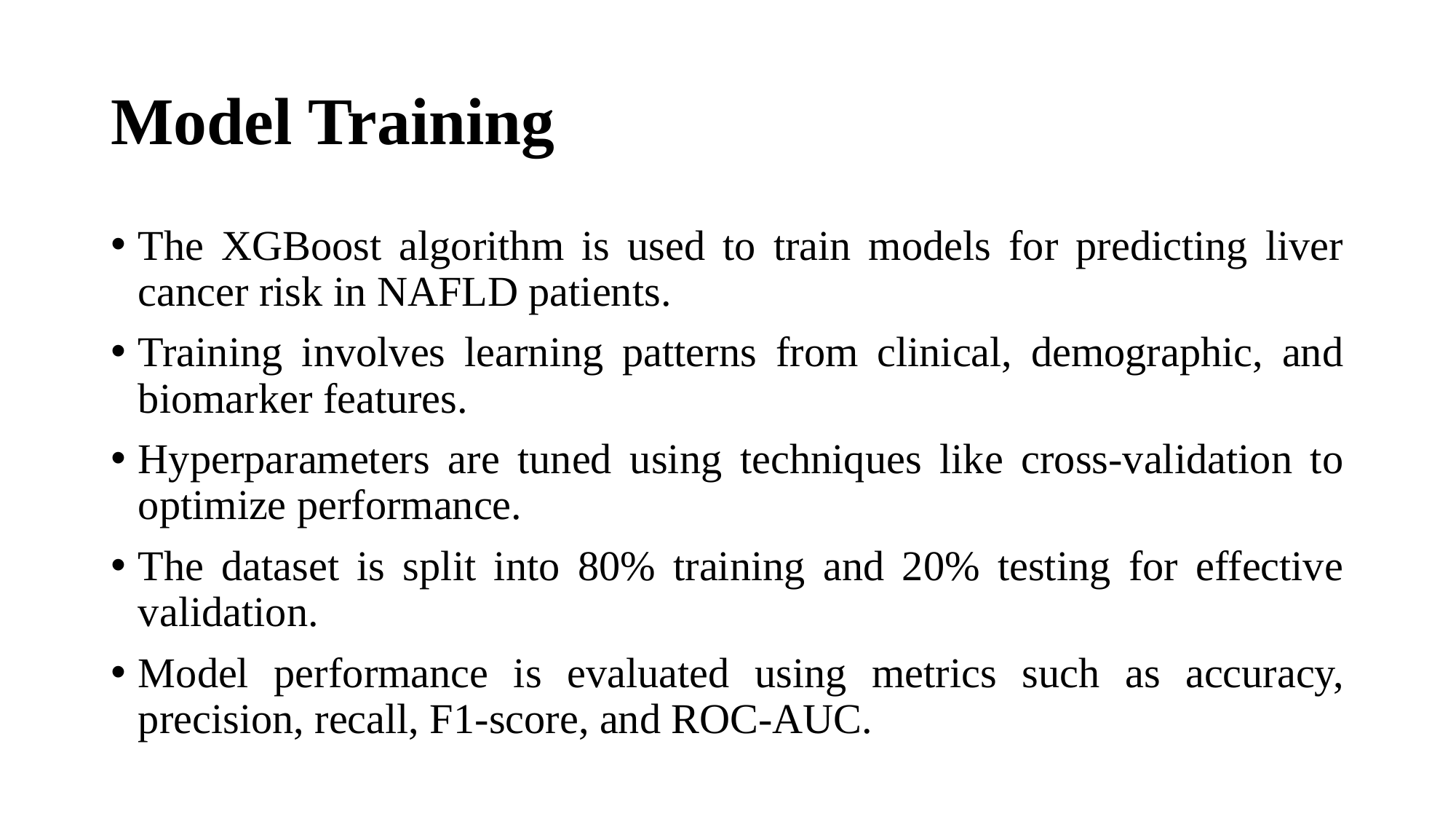

# Model Training
The XGBoost algorithm is used to train models for predicting liver cancer risk in NAFLD patients.
Training involves learning patterns from clinical, demographic, and biomarker features.
Hyperparameters are tuned using techniques like cross-validation to optimize performance.
The dataset is split into 80% training and 20% testing for effective validation.
Model performance is evaluated using metrics such as accuracy, precision, recall, F1-score, and ROC-AUC.